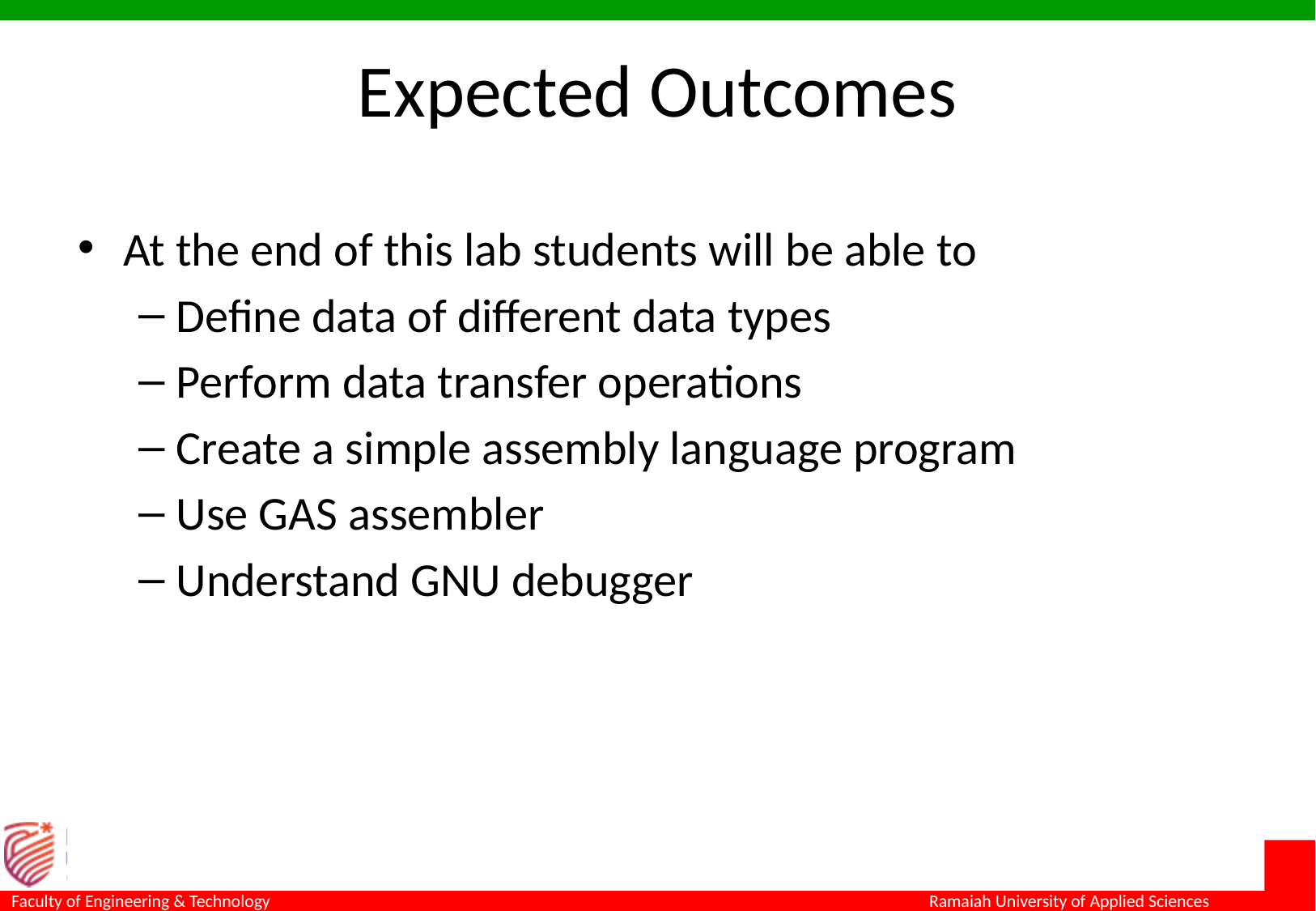

# Expected Outcomes
At the end of this lab students will be able to
Define data of different data types
Perform data transfer operations
Create a simple assembly language program
Use GAS assembler
Understand GNU debugger